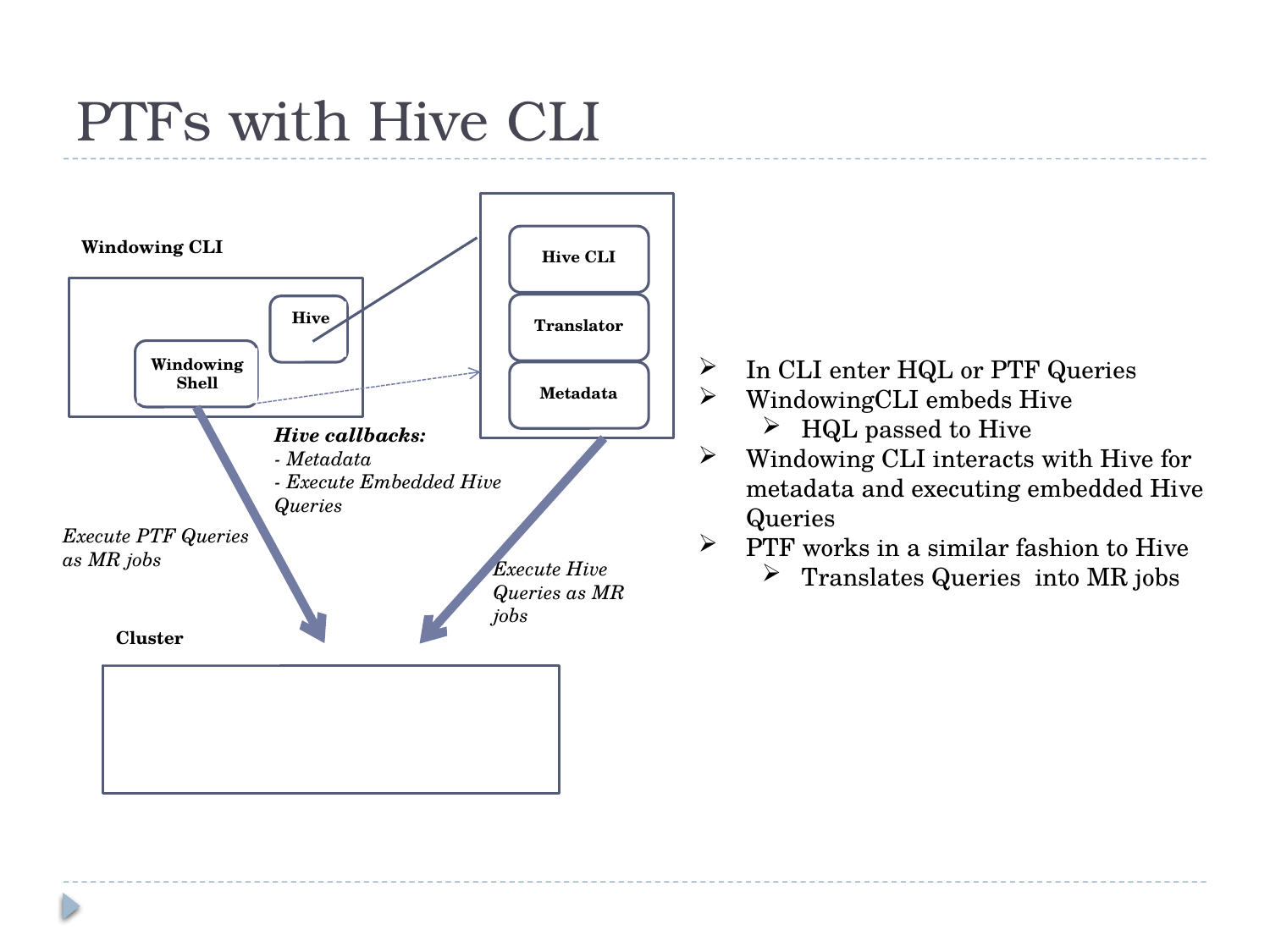

# PTFs with Hive CLI

Windowing CLI
Hive CLI

Hive
Translator

Windowing Shell
In CLI enter HQL or PTF Queries
WindowingCLI embeds Hive
HQL passed to Hive
Windowing CLI interacts with Hive for metadata and executing embedded Hive Queries
PTF works in a similar fashion to Hive
Translates Queries  into MR jobs

Metadata
Hive callbacks:
- Metadata
- Execute Embedded Hive Queries
Execute PTF Queries as MR jobs
Execute Hive Queries as MR jobs
Cluster